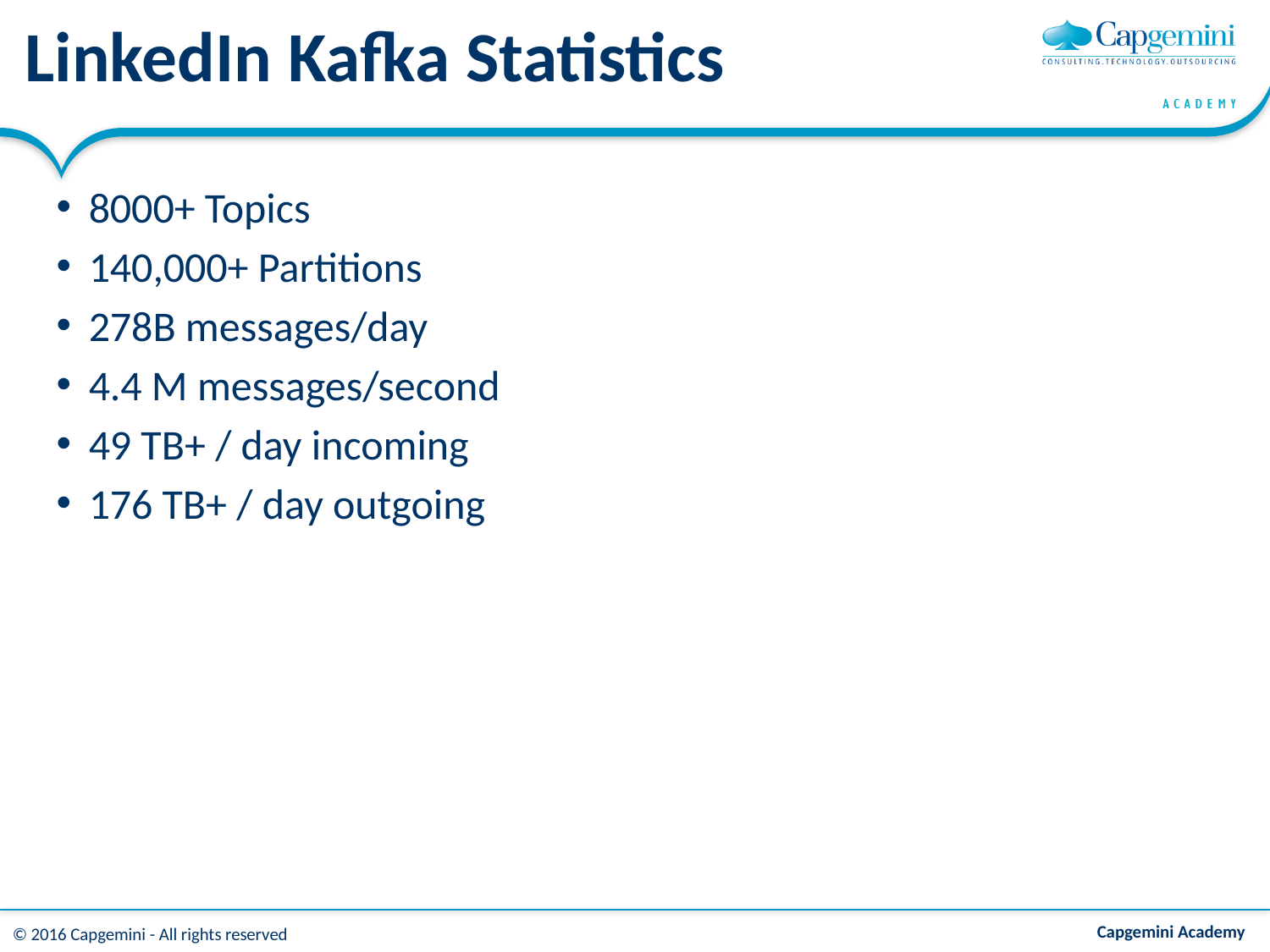

# LinkedIn Kafka Statistics
8000+ Topics
140,000+ Partitions
278B messages/day
4.4 M messages/second
49 TB+ / day incoming
176 TB+ / day outgoing